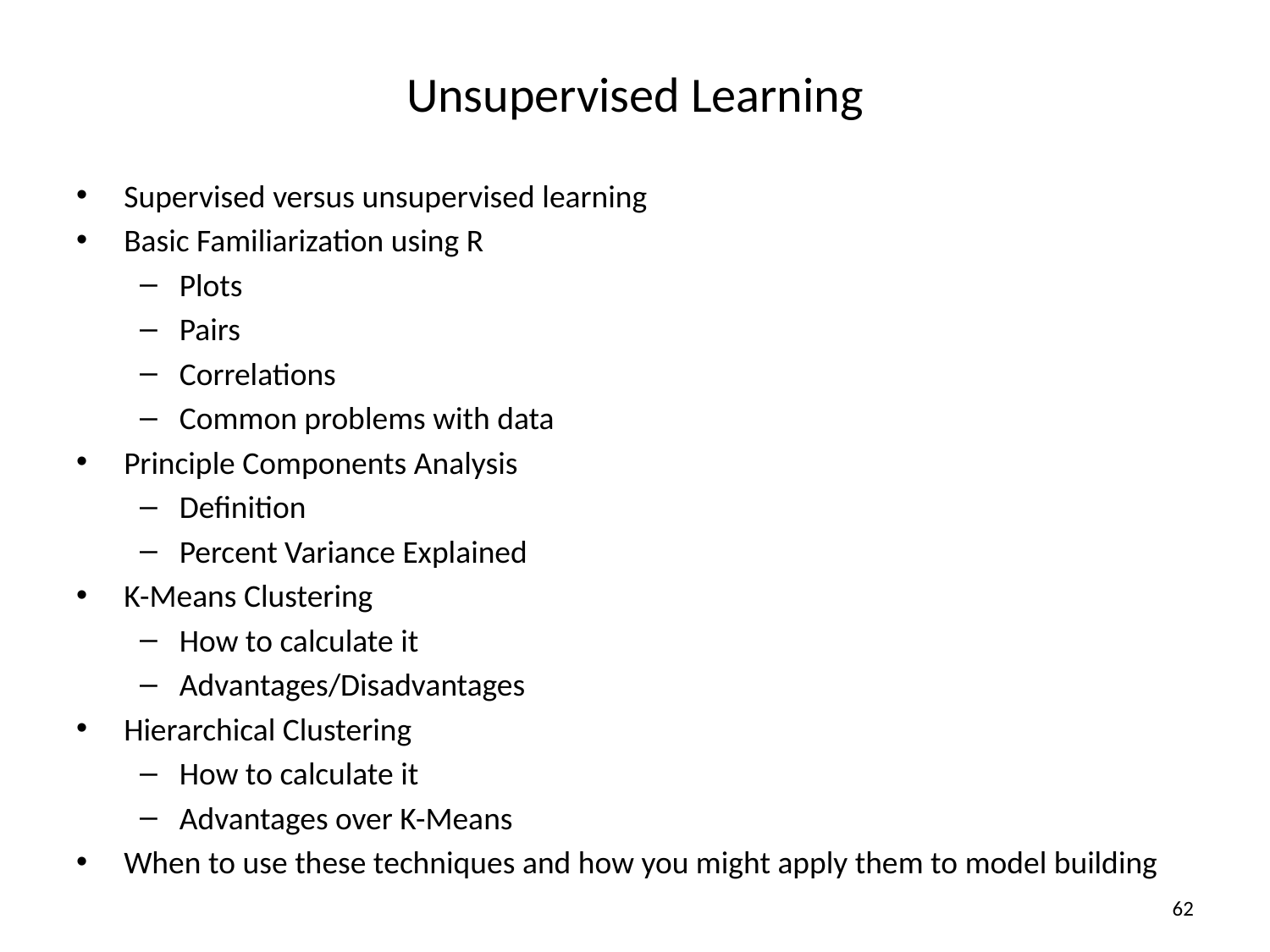

# Unsupervised Learning
Supervised versus unsupervised learning
Basic Familiarization using R
Plots
Pairs
Correlations
Common problems with data
Principle Components Analysis
Definition
Percent Variance Explained
K-Means Clustering
How to calculate it
Advantages/Disadvantages
Hierarchical Clustering
How to calculate it
Advantages over K-Means
When to use these techniques and how you might apply them to model building

62